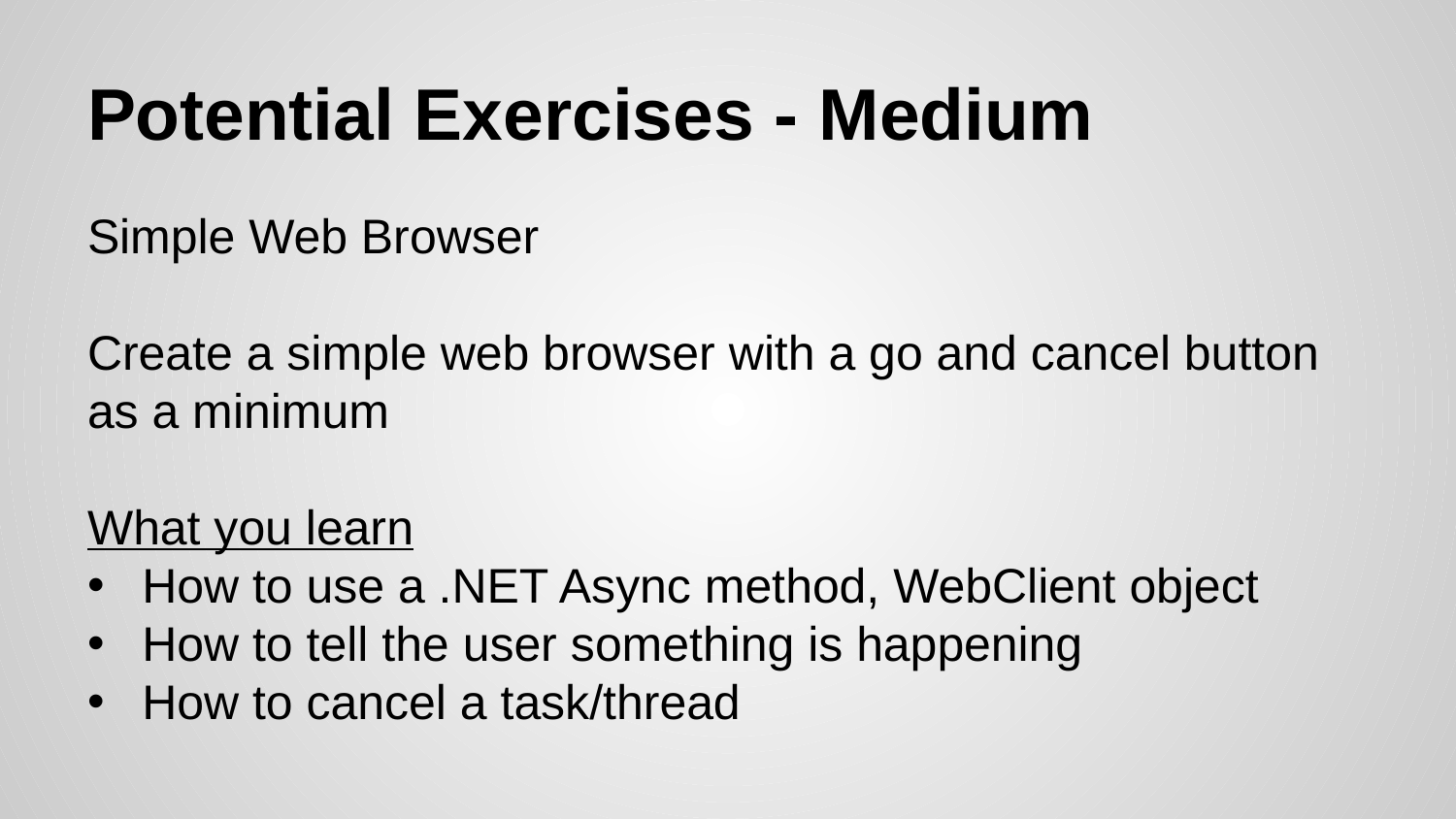

# Potential Exercises - Medium
Simple Web Browser

Create a simple web browser with a go and cancel button as a minimum

What you learn
How to use a .NET Async method, WebClient object
How to tell the user something is happening
How to cancel a task/thread